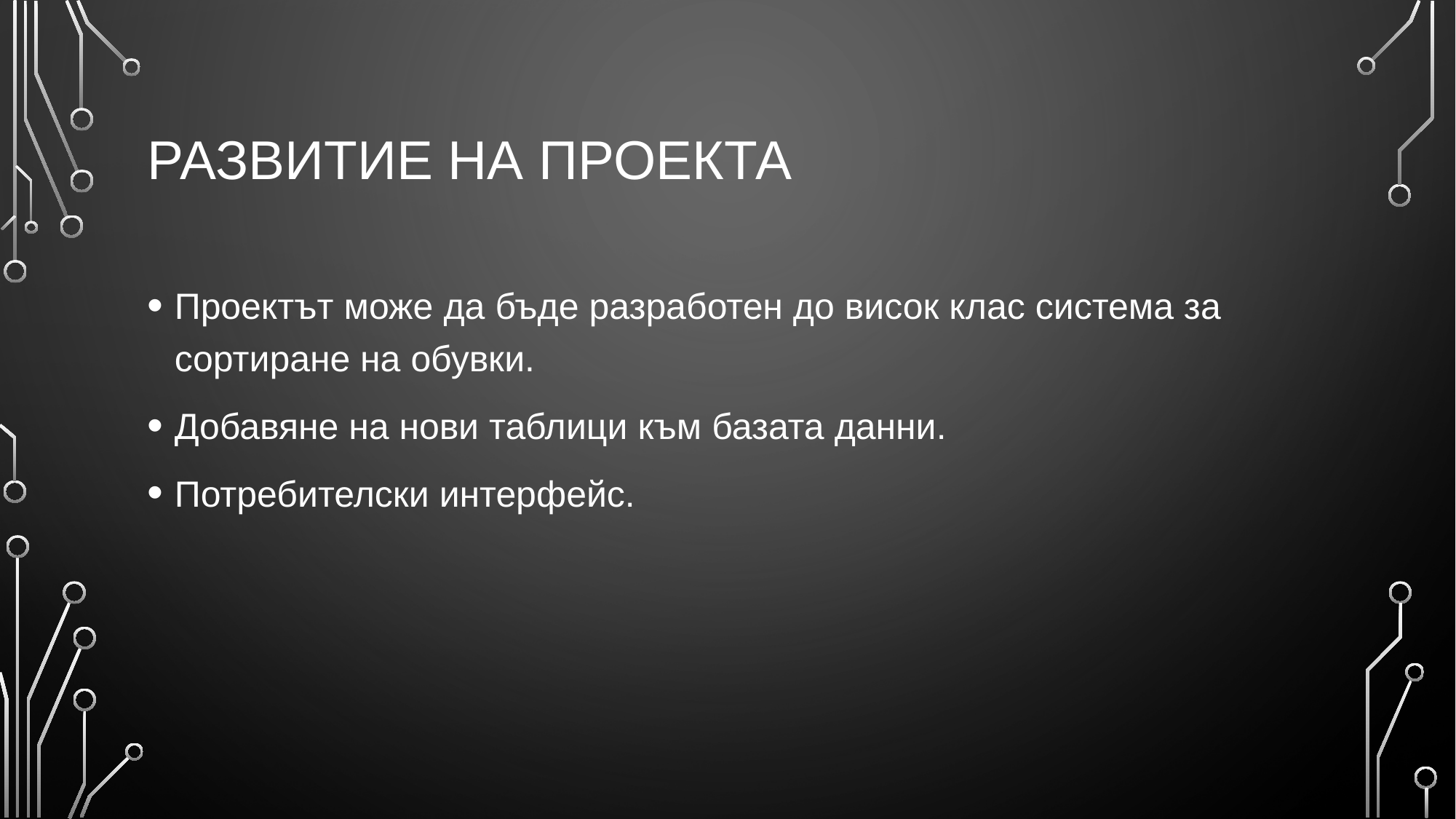

# Развитие на проекта
Проектът може да бъде разработен до висок клас система за сортиране на обувки.
Добавяне на нови таблици към базата данни.
Потребителски интерфейс.